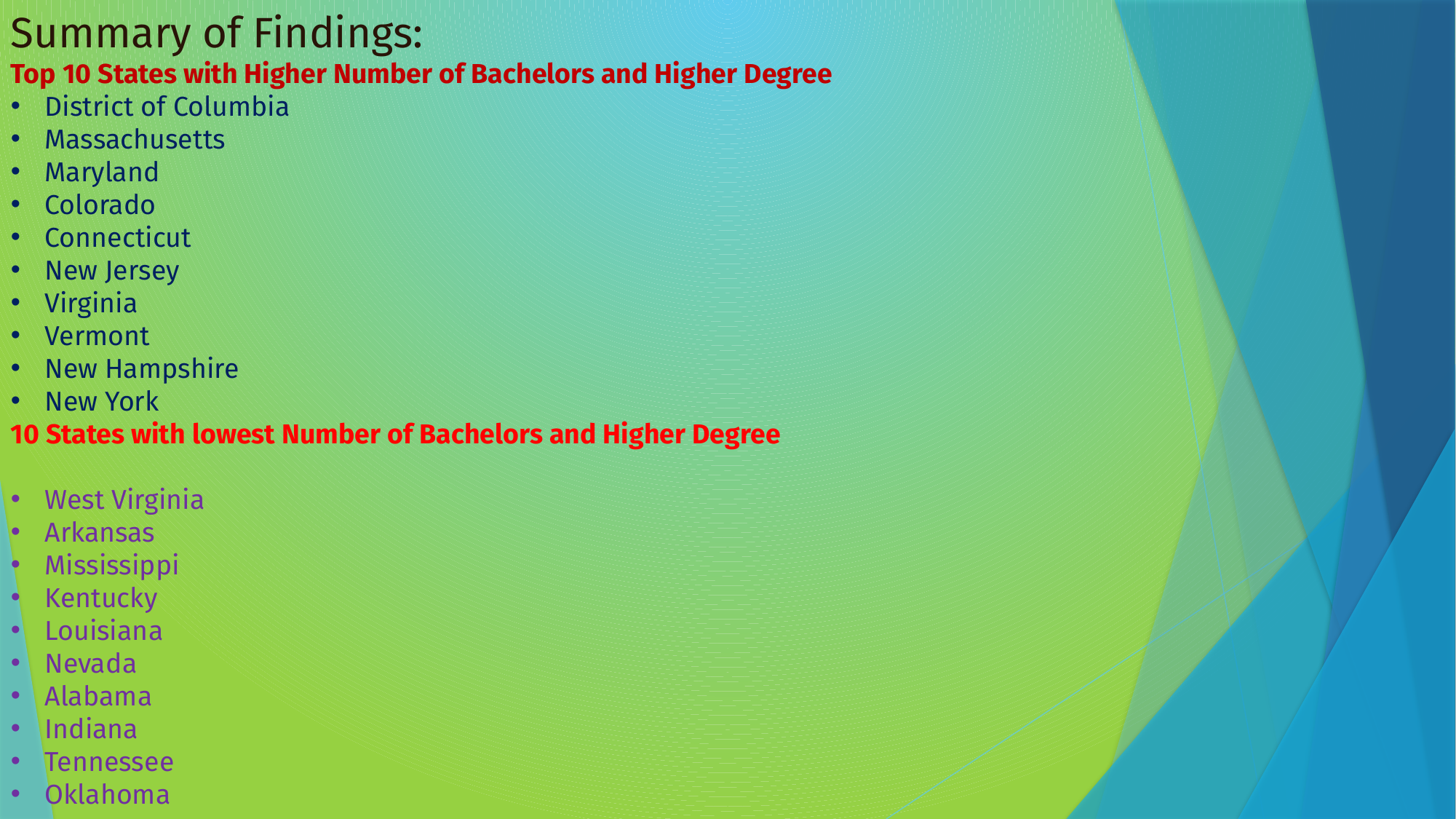

Summary of Findings:
Top 10 States with Higher Number of Bachelors and Higher Degree
District of Columbia
Massachusetts
Maryland
Colorado
Connecticut
New Jersey
Virginia
Vermont
New Hampshire
New York
10 States with lowest Number of Bachelors and Higher Degree

West Virginia
Arkansas
Mississippi
Kentucky
Louisiana
Nevada
Alabama
Indiana
Tennessee
Oklahoma